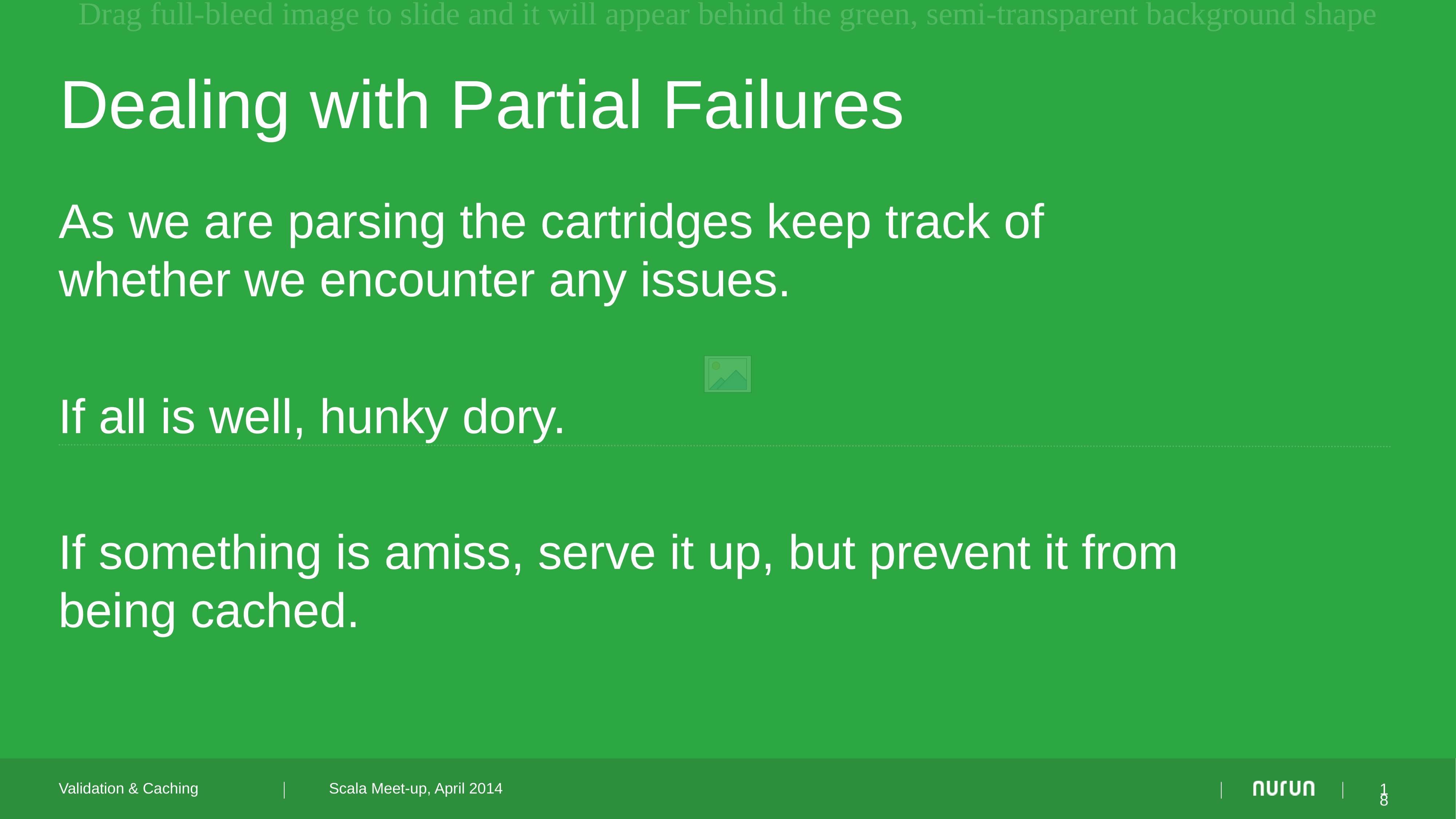

Dealing with Partial Failures
As we are parsing the cartridges keep track of whether we encounter any issues.
If all is well, hunky dory.
If something is amiss, serve it up, but prevent it from being cached.
Validation & Caching

Scala Meet-up, April 2014
18